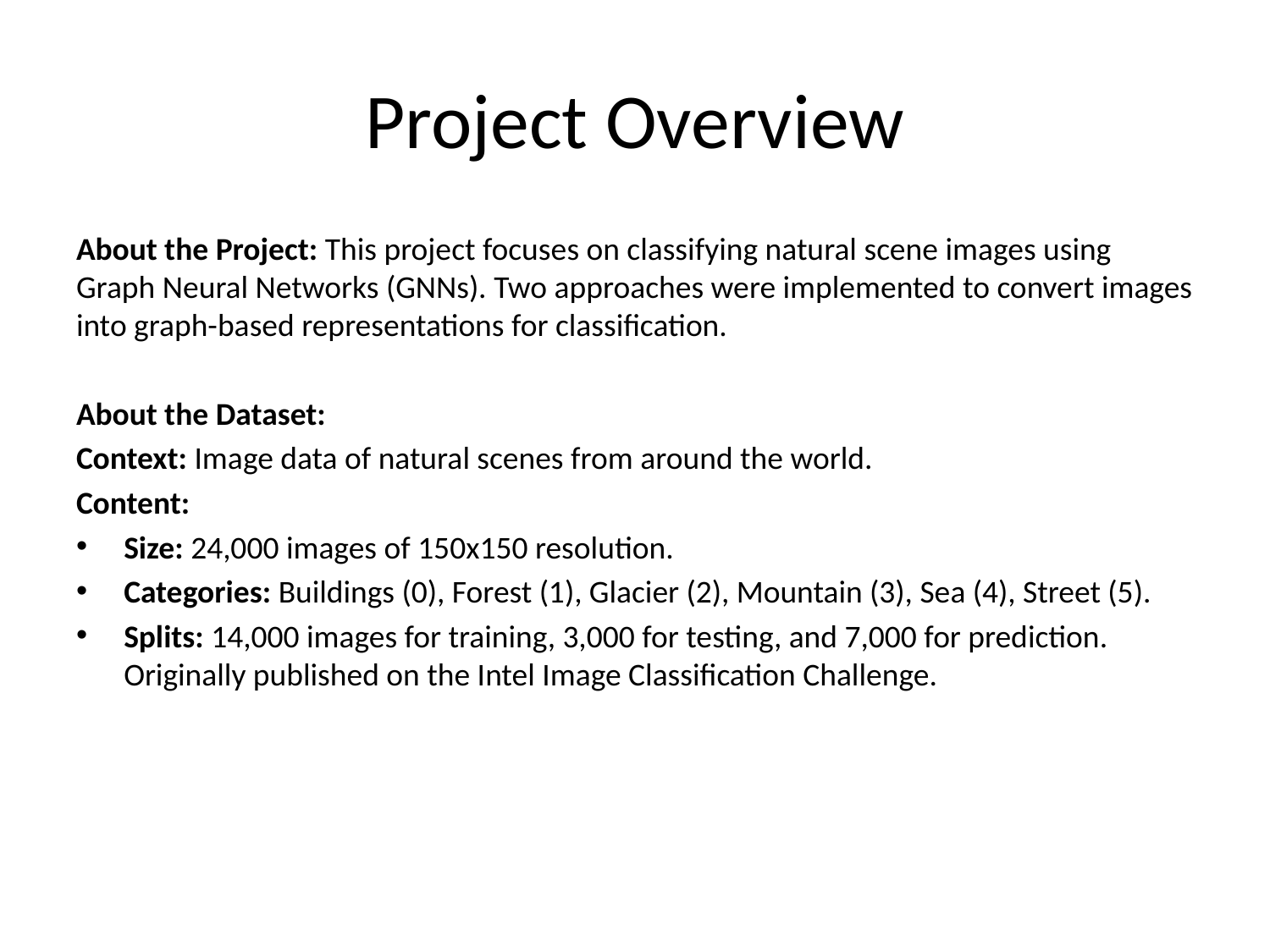

# Project Overview
About the Project: This project focuses on classifying natural scene images using Graph Neural Networks (GNNs). Two approaches were implemented to convert images into graph-based representations for classification.

About the Dataset:
Context: Image data of natural scenes from around the world.
Content:
Size: 24,000 images of 150x150 resolution.
Categories: Buildings (0), Forest (1), Glacier (2), Mountain (3), Sea (4), Street (5).
Splits: 14,000 images for training, 3,000 for testing, and 7,000 for prediction. Originally published on the Intel Image Classification Challenge.